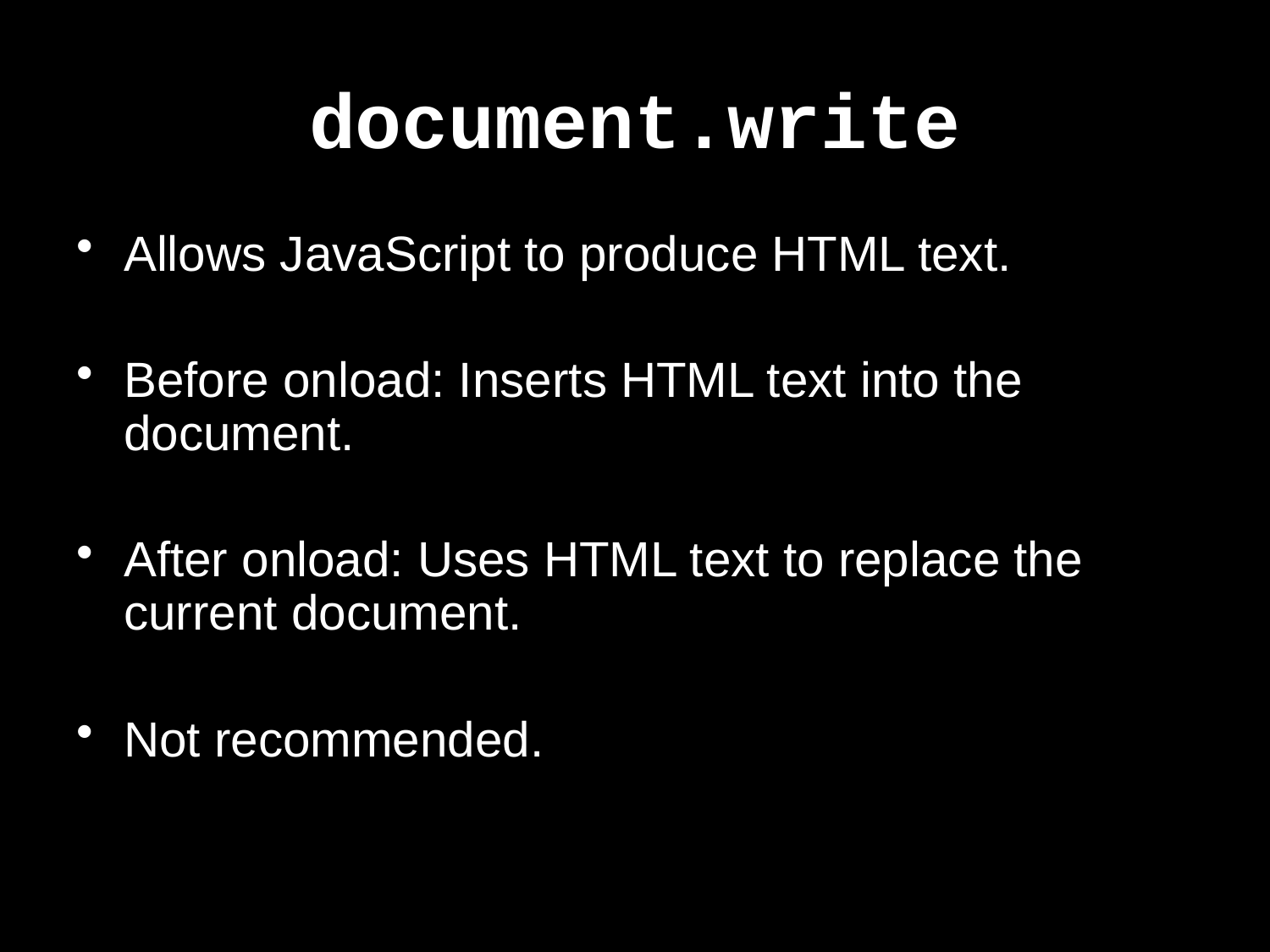

# document.write
Allows JavaScript to produce HTML text.

Before onload: Inserts HTML text into the document.

After onload: Uses HTML text to replace the current document.

Not recommended.